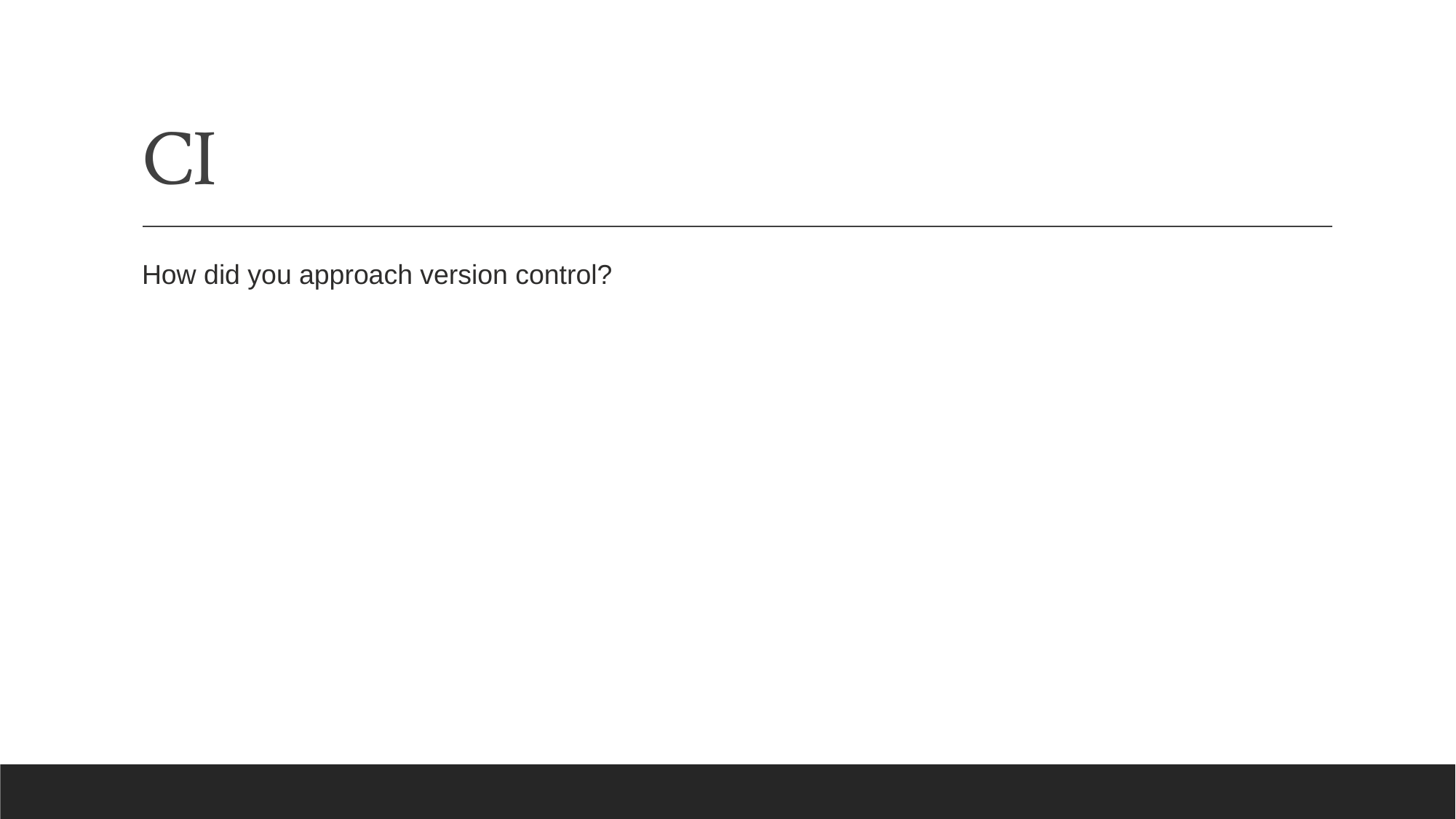

# CI
How did you approach version control?